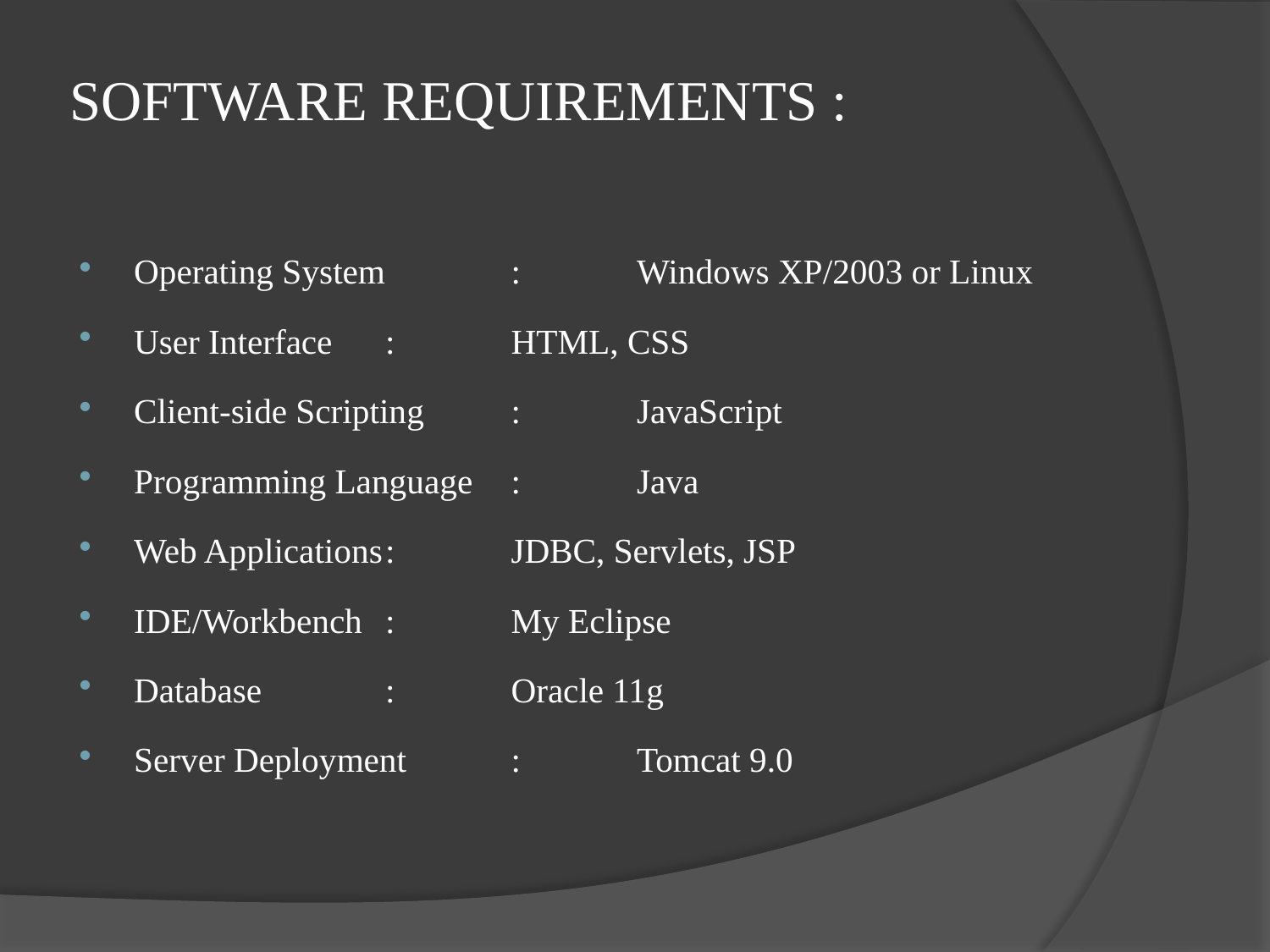

# SOFTWARE REQUIREMENTS :
Operating System	           	:	Windows XP/2003 or Linux
User Interface		:	HTML, CSS
Client-side Scripting		:	JavaScript
Programming Language	:	Java
Web Applications		:	JDBC, Servlets, JSP
IDE/Workbench		:	My Eclipse
Database			:	Oracle 11g
Server Deployment		:	Tomcat 9.0